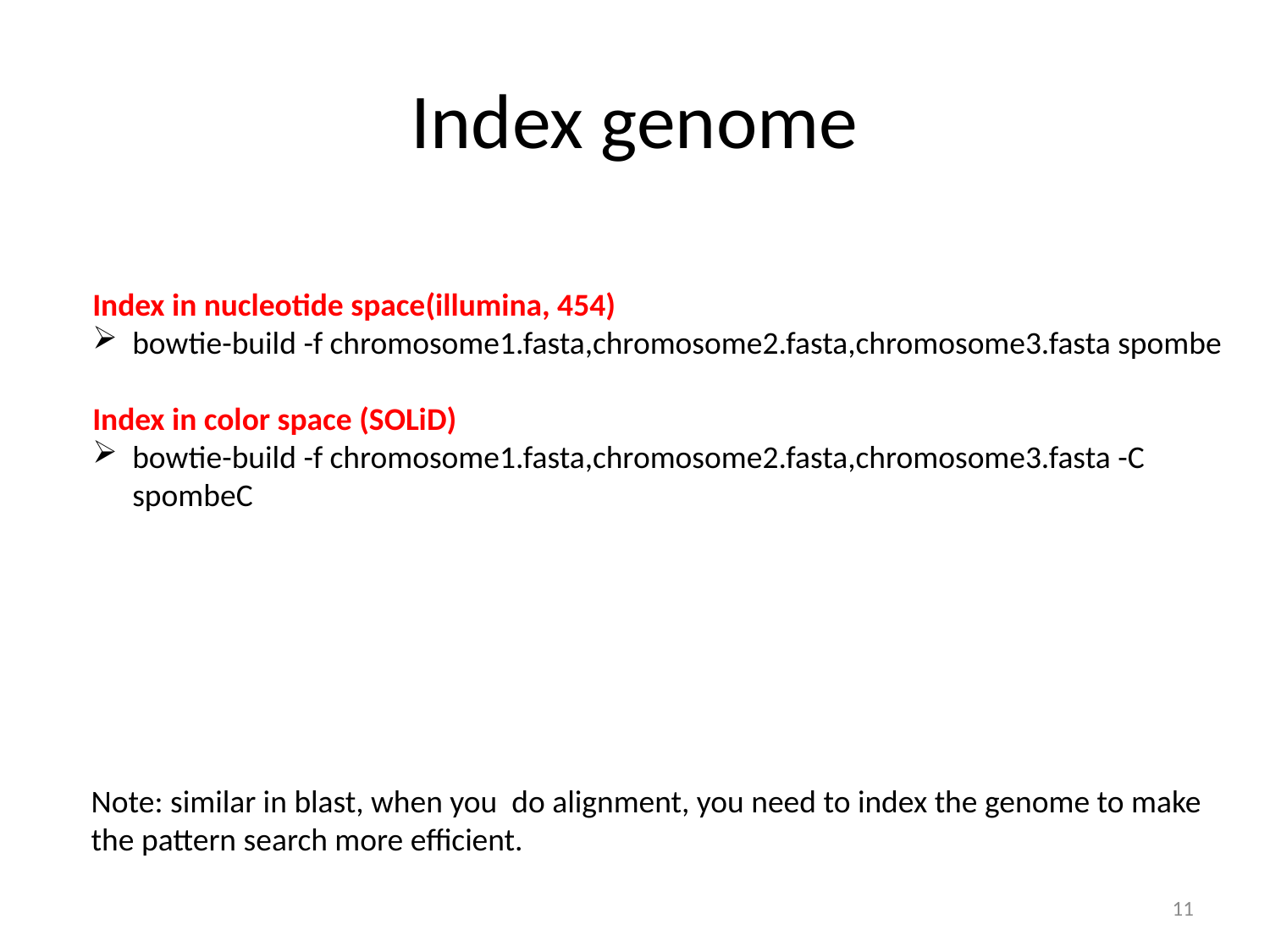

# Index genome
Index in nucleotide space(illumina, 454)
bowtie-build -f chromosome1.fasta,chromosome2.fasta,chromosome3.fasta spombe

Index in color space (SOLiD)
bowtie-build -f chromosome1.fasta,chromosome2.fasta,chromosome3.fasta -C spombeC
Note: similar in blast, when you  do alignment, you need to index the genome to make
the pattern search more efficient.
11